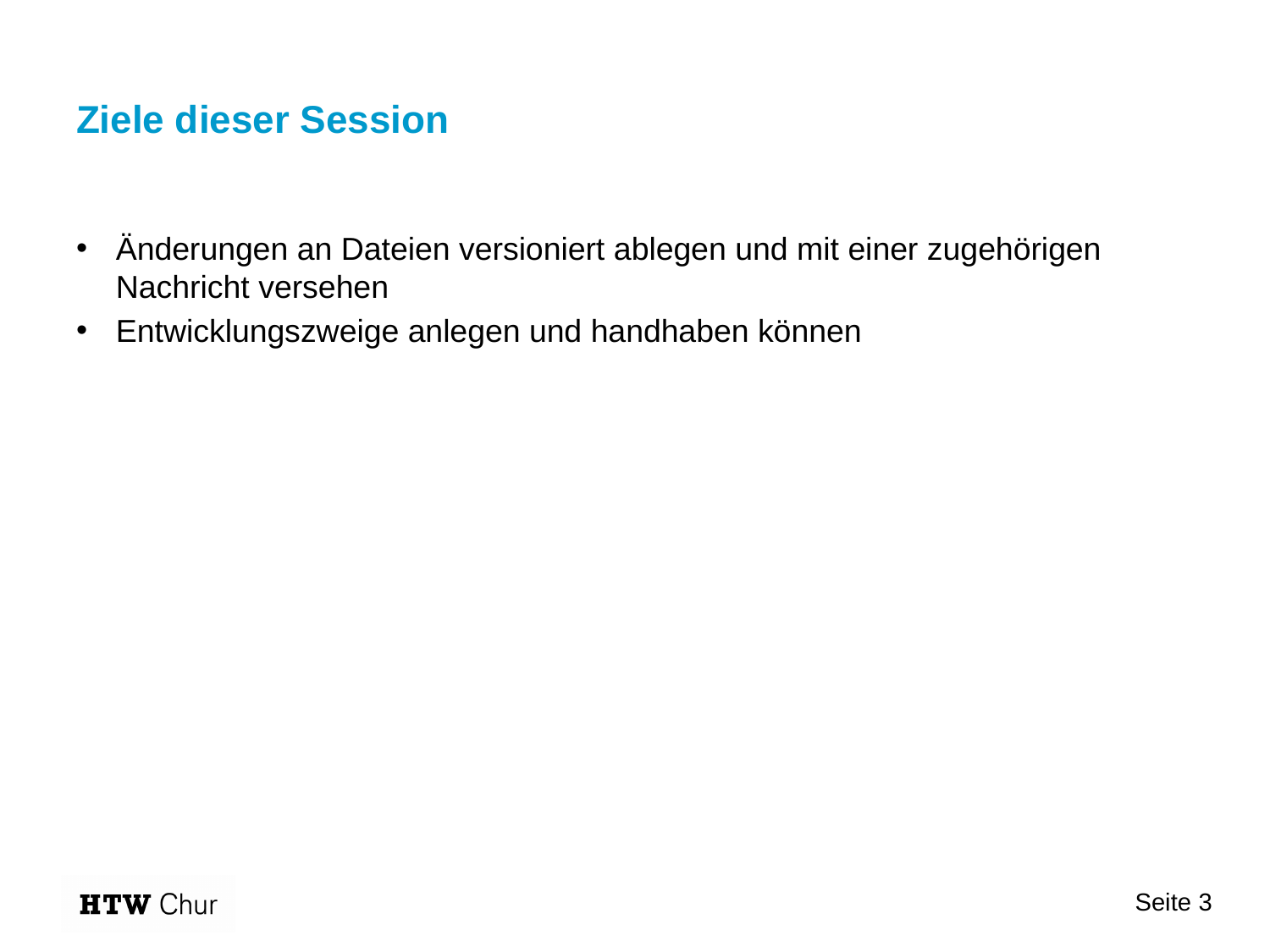

# Ziele dieser Session
Änderungen an Dateien versioniert ablegen und mit einer zugehörigen Nachricht versehen
Entwicklungszweige anlegen und handhaben können
Seite 3